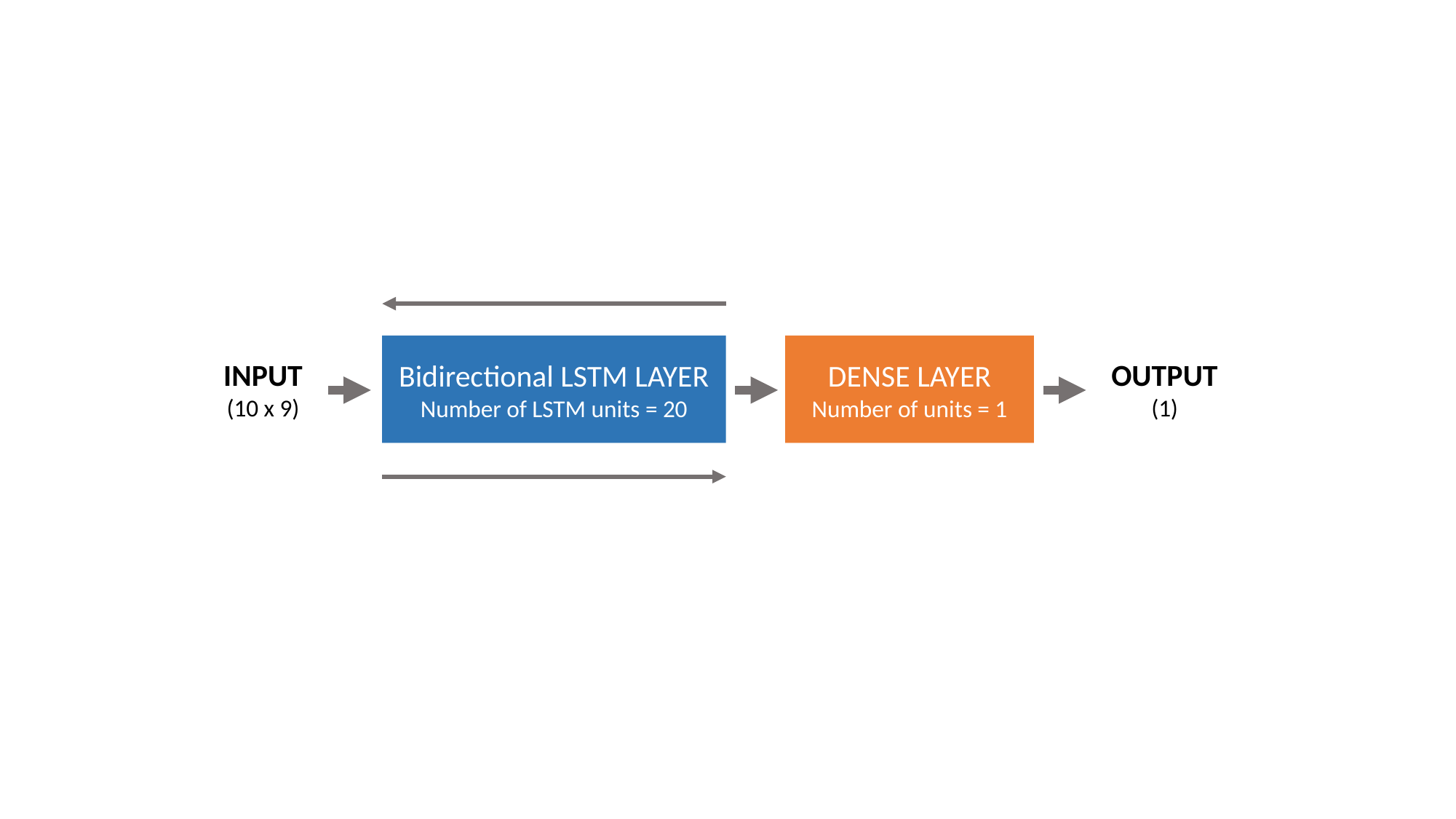

Bidirectional LSTM LAYER
Number of LSTM units = 20
DENSE LAYER
Number of units = 1
INPUT
(10 x 9)
OUTPUT
(1)